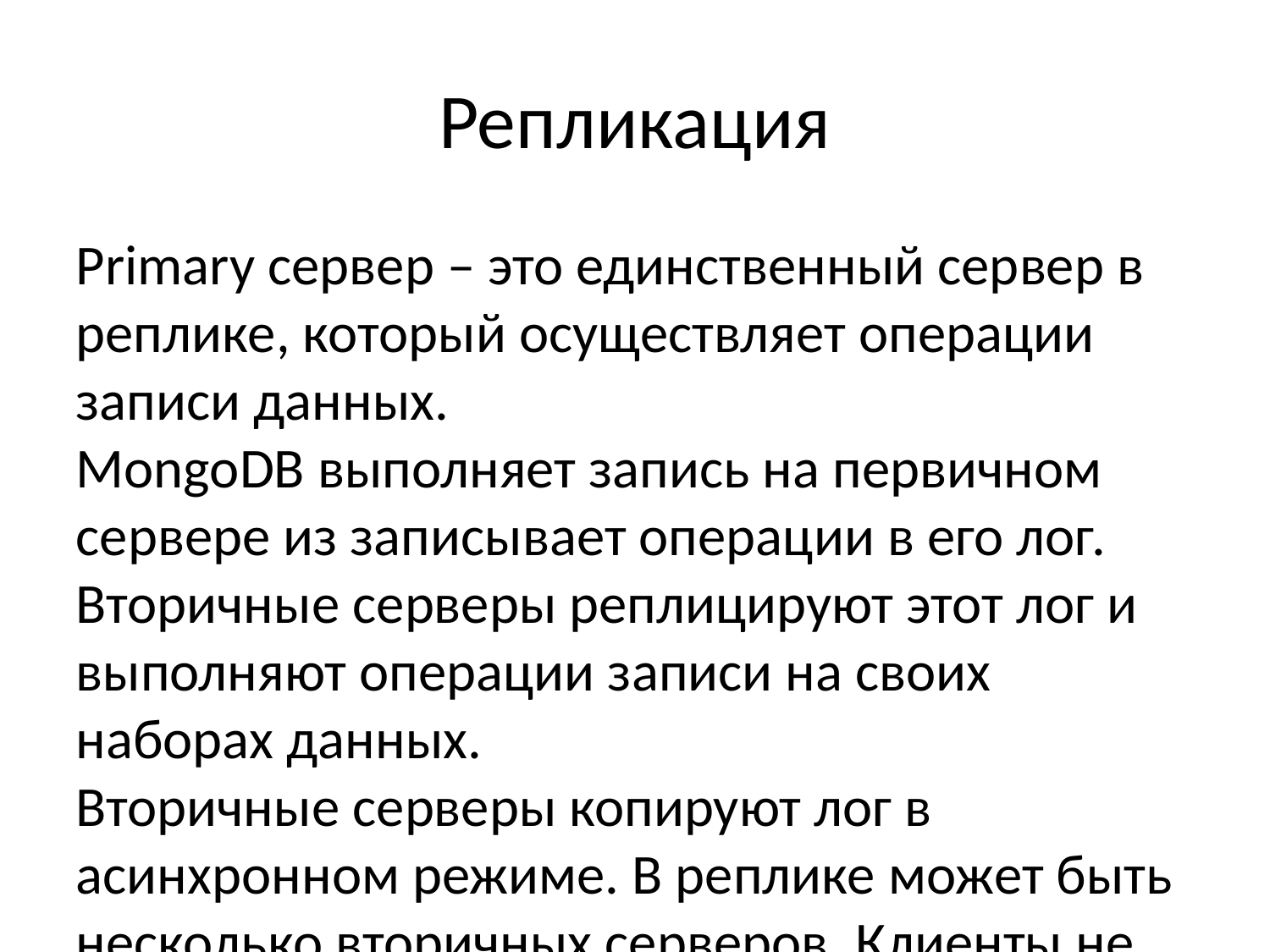

Репликация
Primary сервер – это единственный сервер в реплике, который осуществляет операции записи данных.
MongoDB выполняет запись на первичном сервере из записывает операции в его лог. Вторичные серверы реплицируют этот лог и выполняют операции записи на своих наборах данных.
Вторичные серверы копируют лог в асинхронном режиме. В реплике может быть несколько вторичных серверов. Клиенты не могут писать данные на вторичные серверы, но могут читать данные с них.
Вторичный сервер может стать первичным вследствие отказа первичного сервера. В этом случае реплика проводит выборы первичного сервера.
Серверу в реплике присваивается уровень приоритета , Если у сервера  priority=0, то такой сервер не может стать первичным.  Такой сервер не может инициировать выборы первичного сервера, но участвует в голосовании.